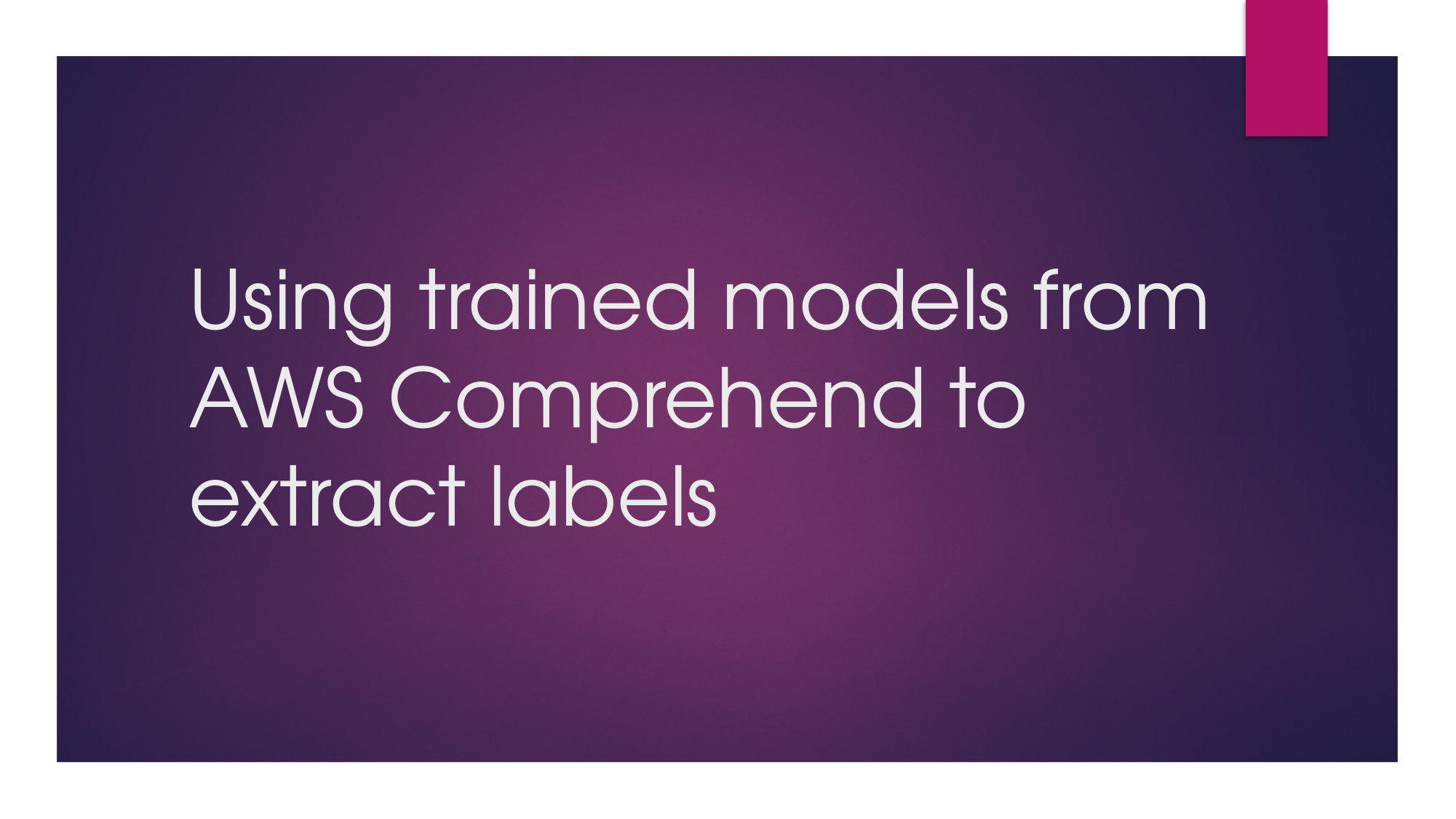

# Using trained models from AWS Comprehend to extract labels